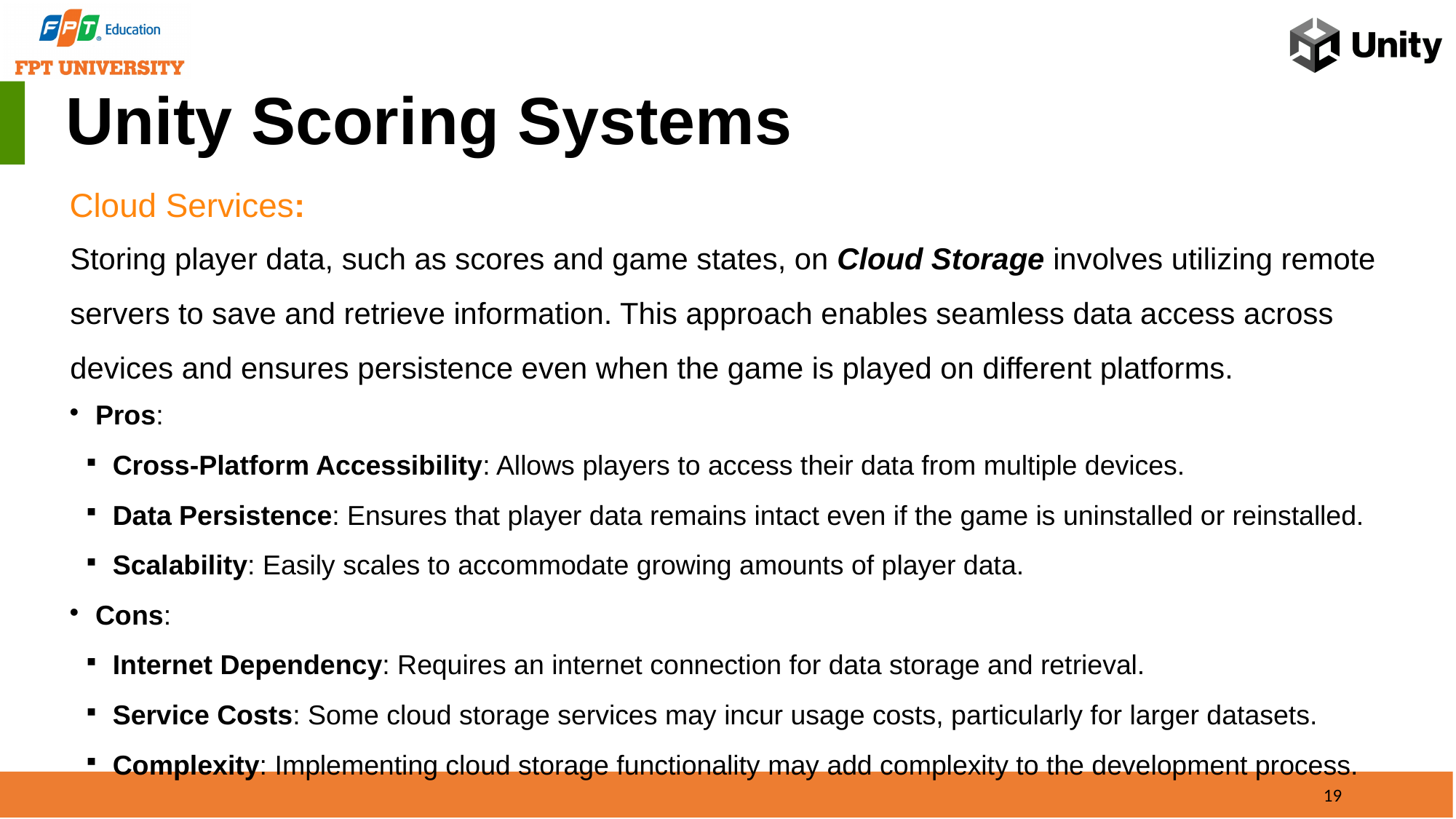

Unity Scoring Systems
Cloud Services:
Storing player data, such as scores and game states, on Cloud Storage involves utilizing remote servers to save and retrieve information. This approach enables seamless data access across devices and ensures persistence even when the game is played on different platforms.
Pros:
Cross-Platform Accessibility: Allows players to access their data from multiple devices.
Data Persistence: Ensures that player data remains intact even if the game is uninstalled or reinstalled.
Scalability: Easily scales to accommodate growing amounts of player data.
Cons:
Internet Dependency: Requires an internet connection for data storage and retrieval.
Service Costs: Some cloud storage services may incur usage costs, particularly for larger datasets.
Complexity: Implementing cloud storage functionality may add complexity to the development process.
19